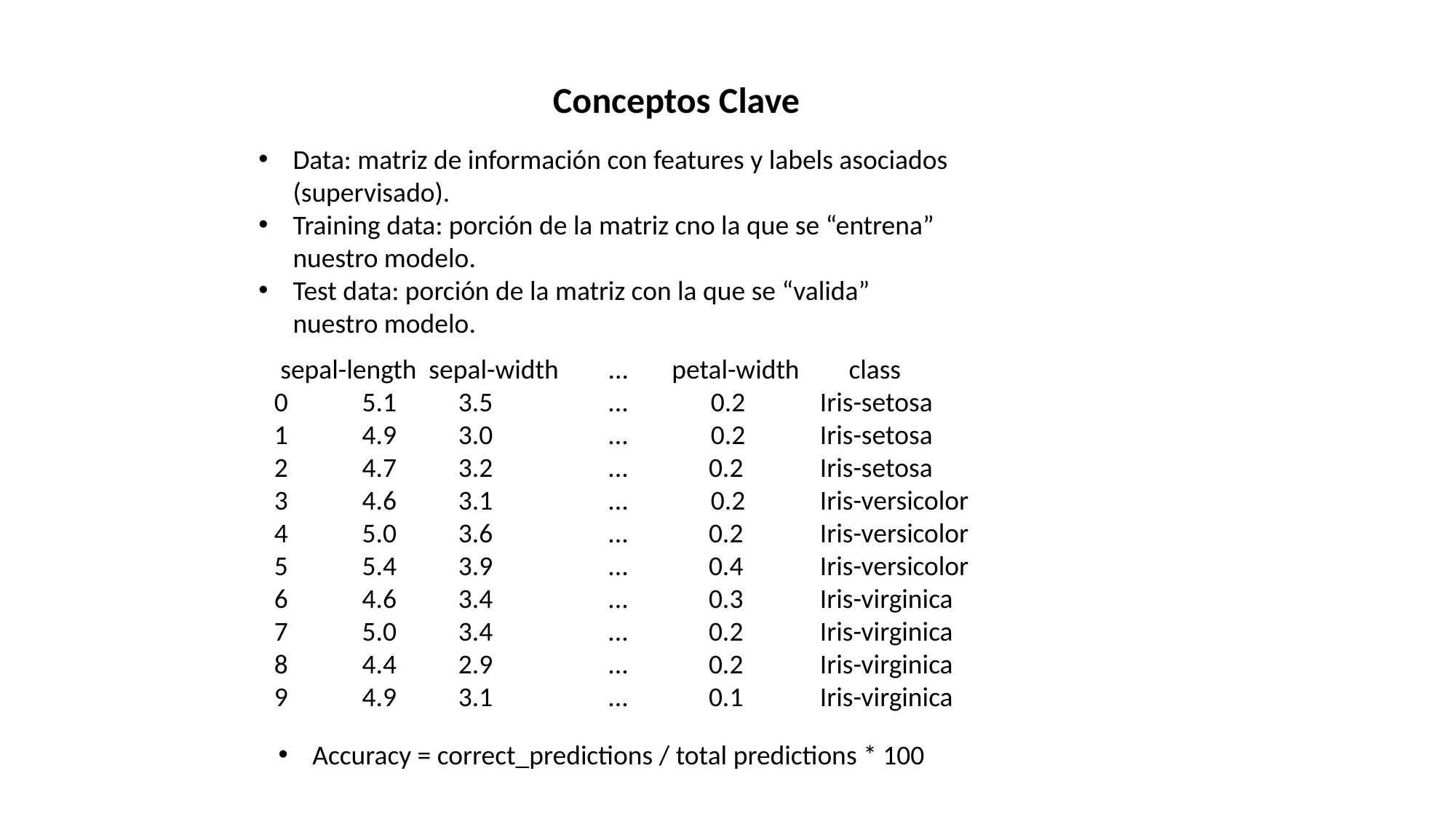

Conceptos Clave
Data: matriz de información con features y labels asociados (supervisado).
Training data: porción de la matriz cno la que se “entrena” nuestro modelo.
Test data: porción de la matriz con la que se “valida” nuestro modelo.
 sepal-length  sepal-width        ...       petal-width        class
0            5.1          3.5    	 ...         	0.2  	Iris-setosa
1            4.9          3.0     	 ...            	0.2  	Iris-setosa
2            4.7          3.2     	 ...             0.2  	Iris-setosa
3            4.6          3.1     	 ... 	0.2  	Iris-versicolor
4            5.0          3.6     	 ...             0.2  	Iris-versicolor
5            5.4          3.9     	 ...             0.4  	Iris-versicolor
6            4.6          3.4    	 ...             0.3  	Iris-virginica
7            5.0          3.4     	 ...             0.2  	Iris-virginica
8            4.4          2.9     	 ...             0.2  	Iris-virginica
9            4.9          3.1    	 ...             0.1  	Iris-virginica
Accuracy = correct_predictions / total predictions * 100